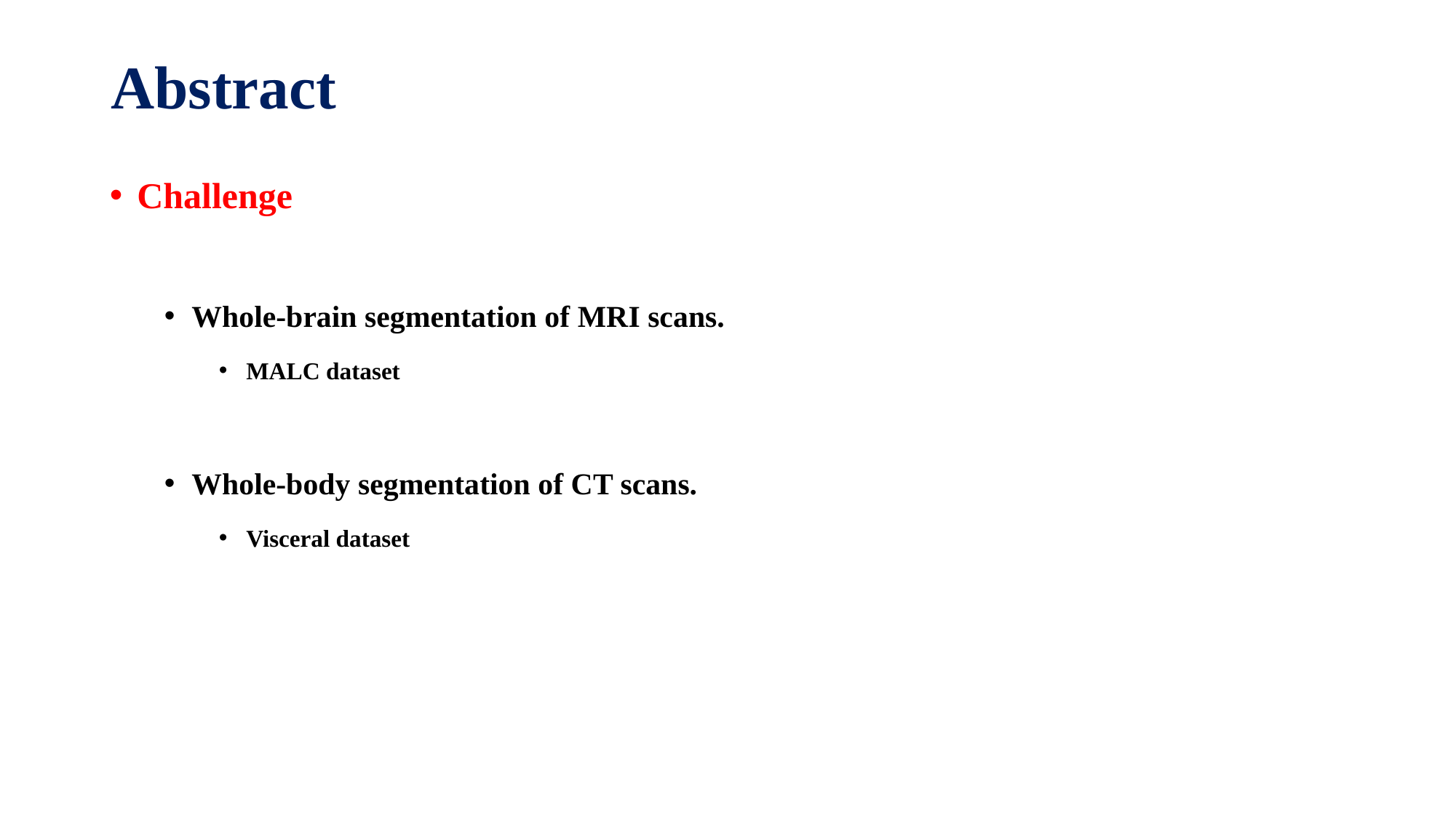

# Abstract
Challenge

Whole-brain segmentation of MRI scans.
MALC dataset

Whole-body segmentation of CT scans.
Visceral dataset